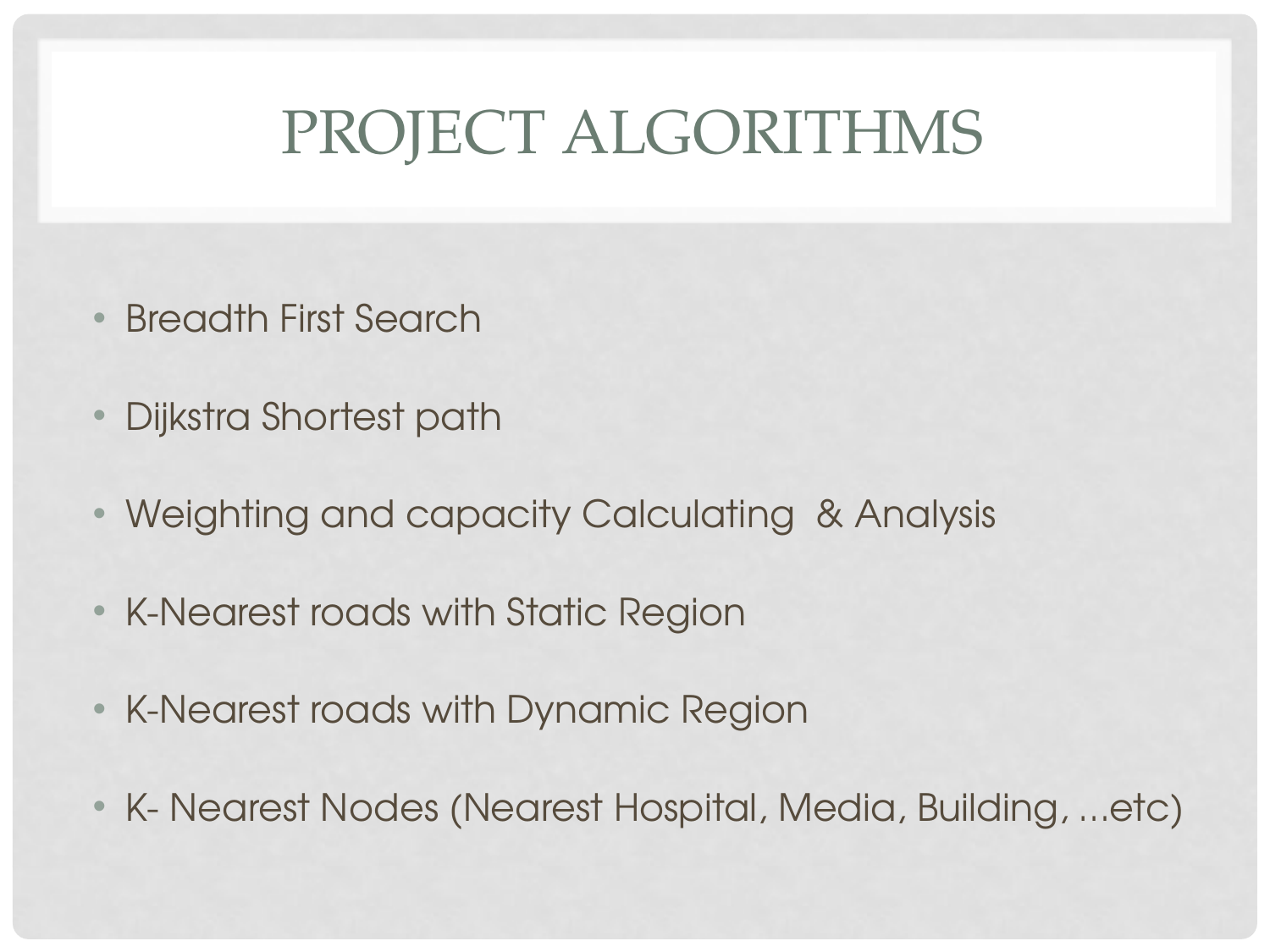

# Project Algorithms
Breadth First Search
Dijkstra Shortest path
Weighting and capacity Calculating  & Analysis
K-Nearest roads with Static Region
K-Nearest roads with Dynamic Region
K- Nearest Nodes (Nearest Hospital, Media, Building, …etc)